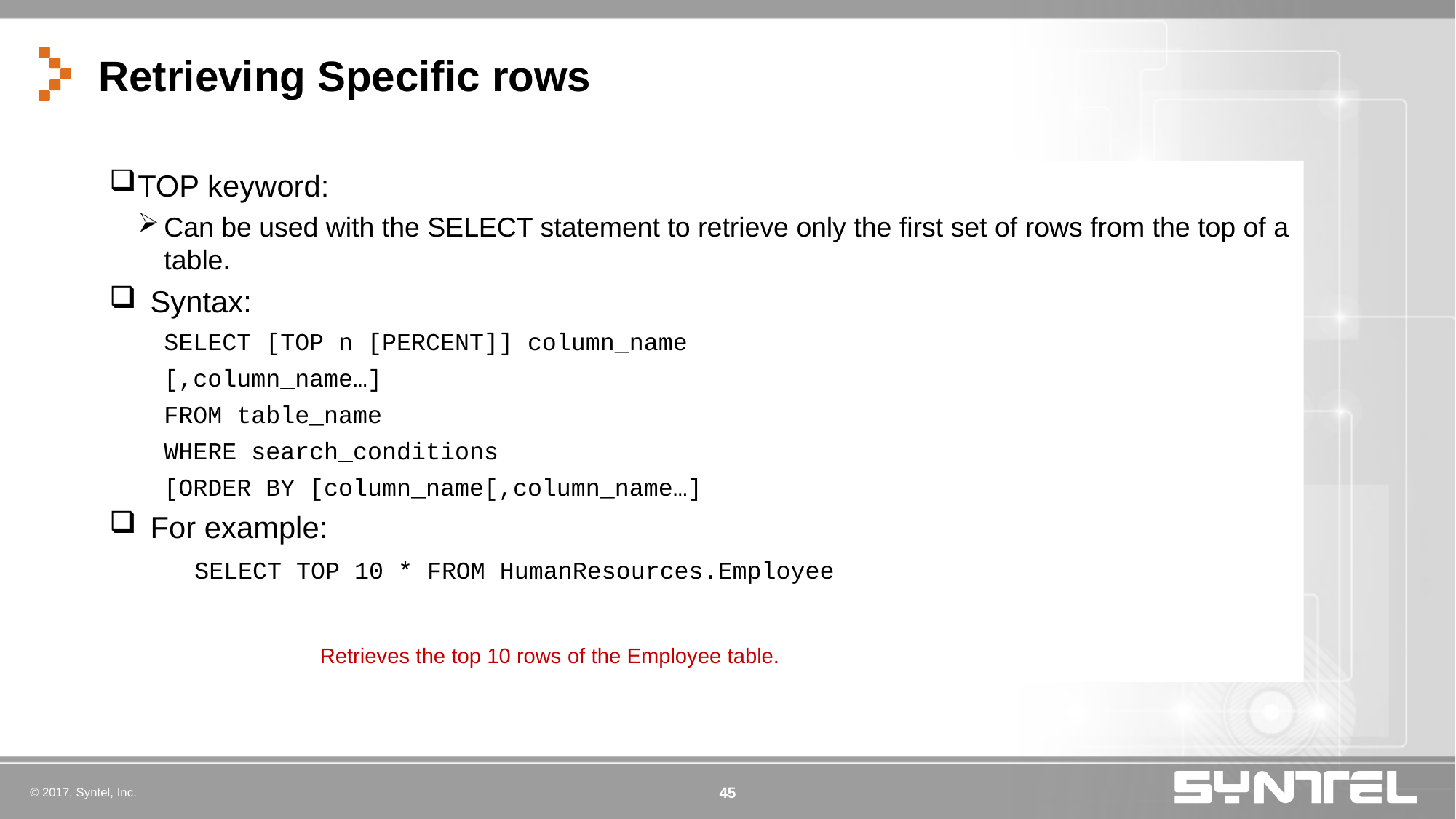

# Retrieving Specific rows
TOP keyword:
Can be used with the SELECT statement to retrieve only the first set of rows from the top of a table.
Syntax:
SELECT [TOP n [PERCENT]] column_name
[,column_name…]
FROM table_name
WHERE search_conditions
[ORDER BY [column_name[,column_name…]
For example:
	    SELECT TOP 10 * FROM HumanResources.Employee

Retrieves the top 10 rows of the Employee table.